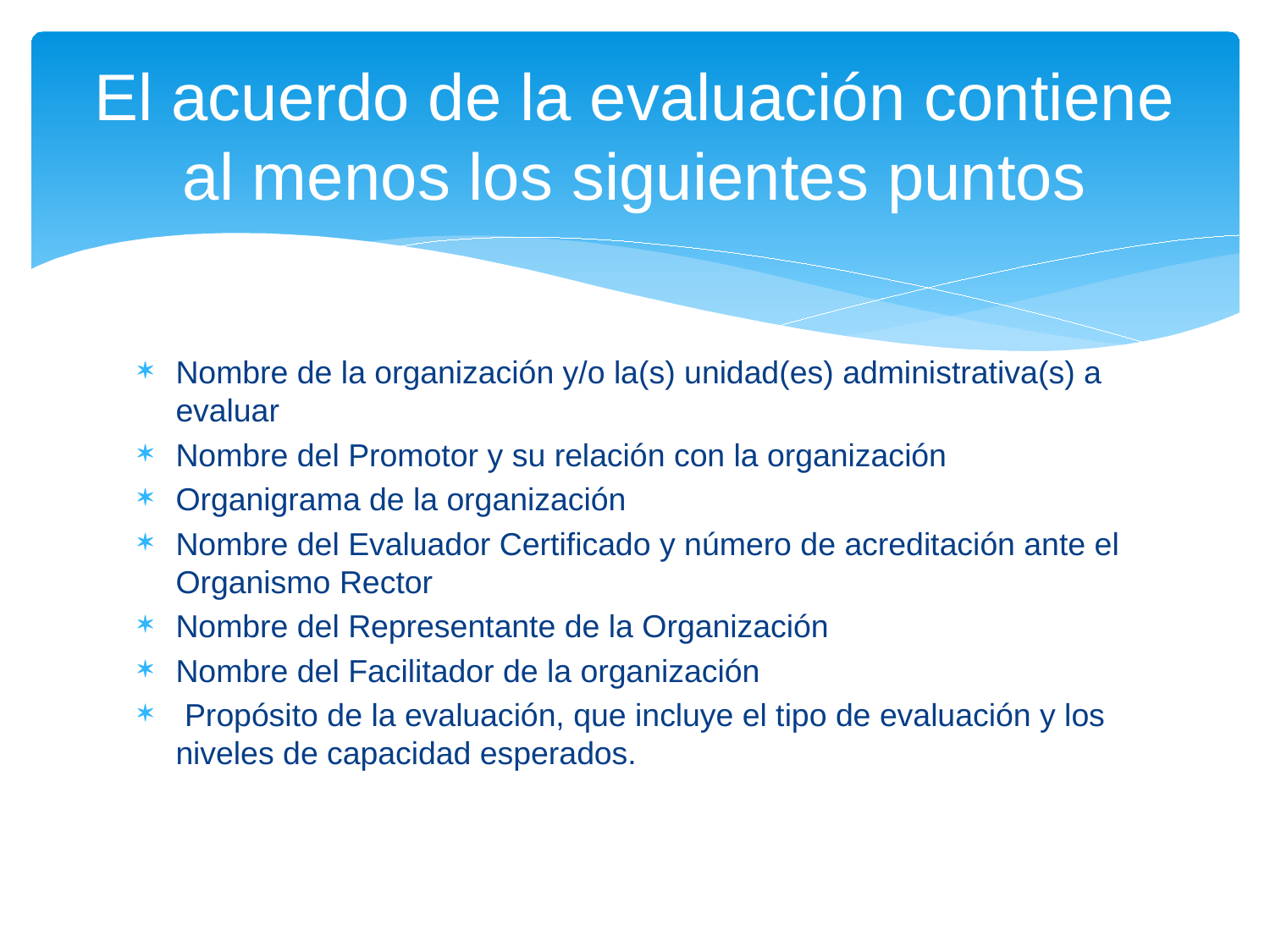

# El acuerdo de la evaluación contiene al menos los siguientes puntos
Nombre de la organización y/o la(s) unidad(es) administrativa(s) a evaluar
Nombre del Promotor y su relación con la organización
Organigrama de la organización
Nombre del Evaluador Certificado y número de acreditación ante el Organismo Rector
Nombre del Representante de la Organización
Nombre del Facilitador de la organización
 Propósito de la evaluación, que incluye el tipo de evaluación y los niveles de capacidad esperados.